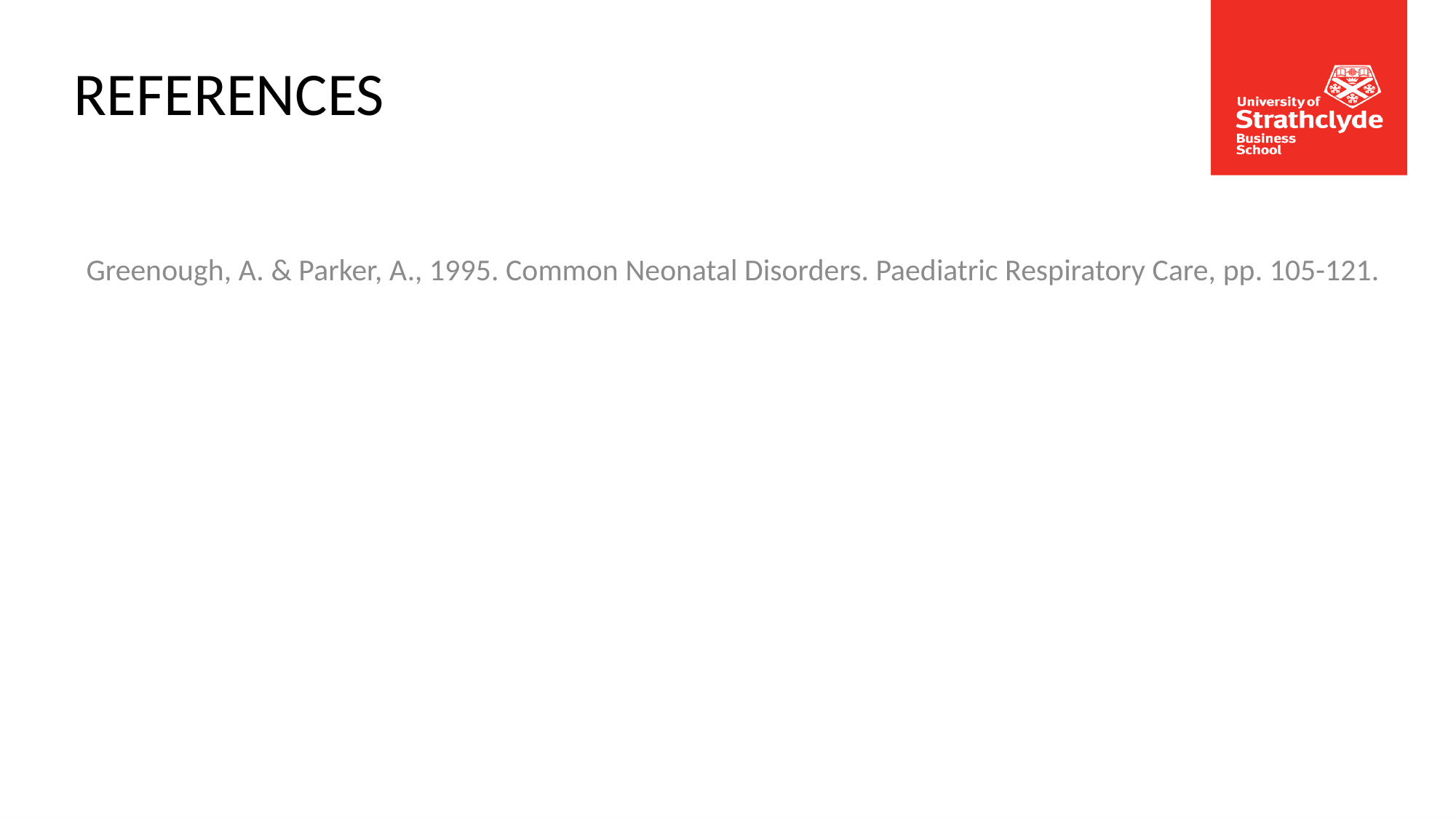

# REFERENCES
Greenough, A. & Parker, A., 1995. Common Neonatal Disorders. Paediatric Respiratory Care, pp. 105-121.